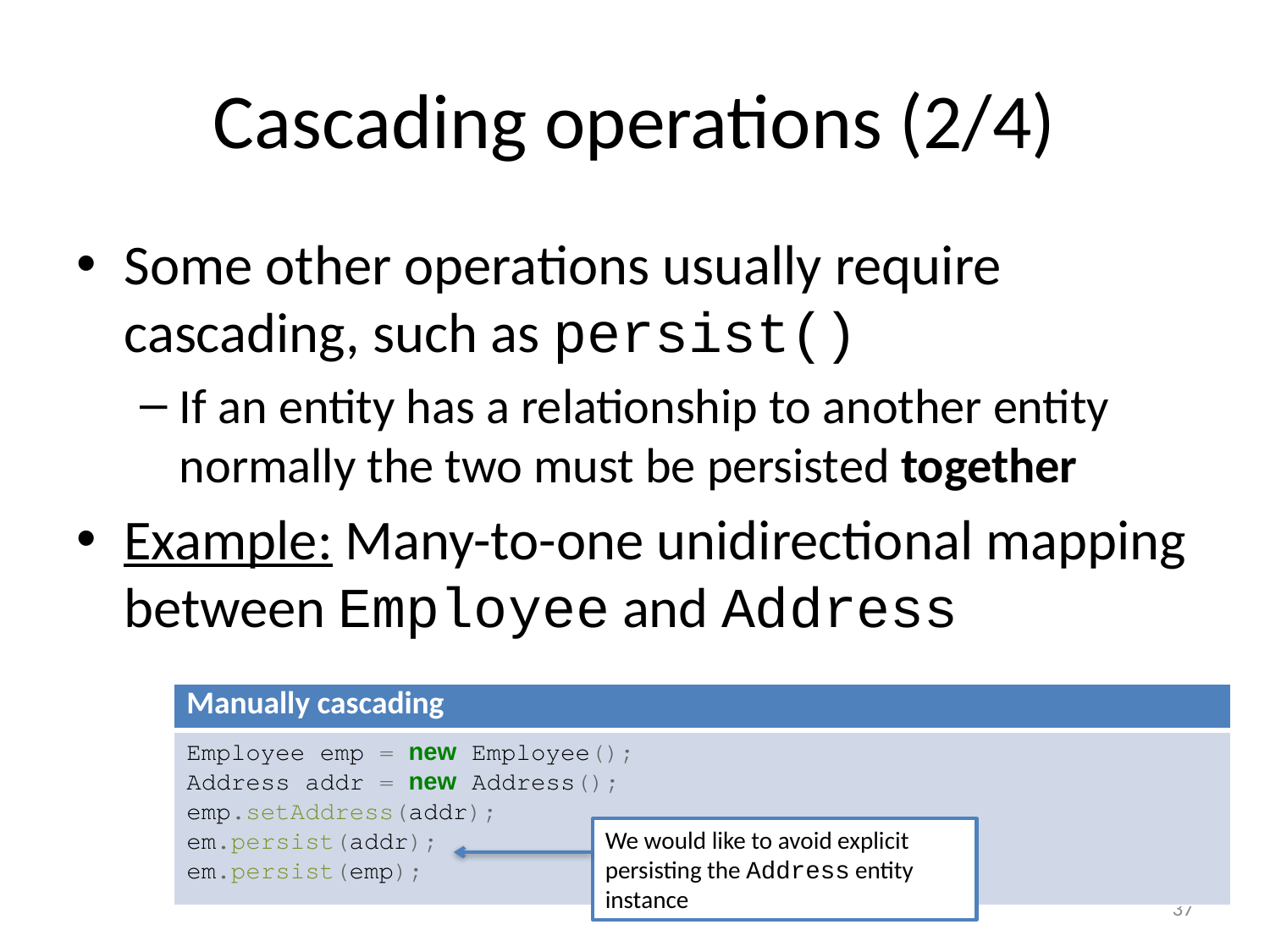

# Cascading operations (2/4)
Some other operations usually require cascading, such as persist()
If an entity has a relationship to another entity  normally the two must be persisted together
Example: Many-to-one unidirectional mapping between Employee and Address
| Manually cascading |
| --- |
| Employee emp = new Employee(); Address addr = new Address(); emp.setAddress(addr); em.persist(addr); em.persist(emp); |
We would like to avoid explicit persisting the Address entity instance
37